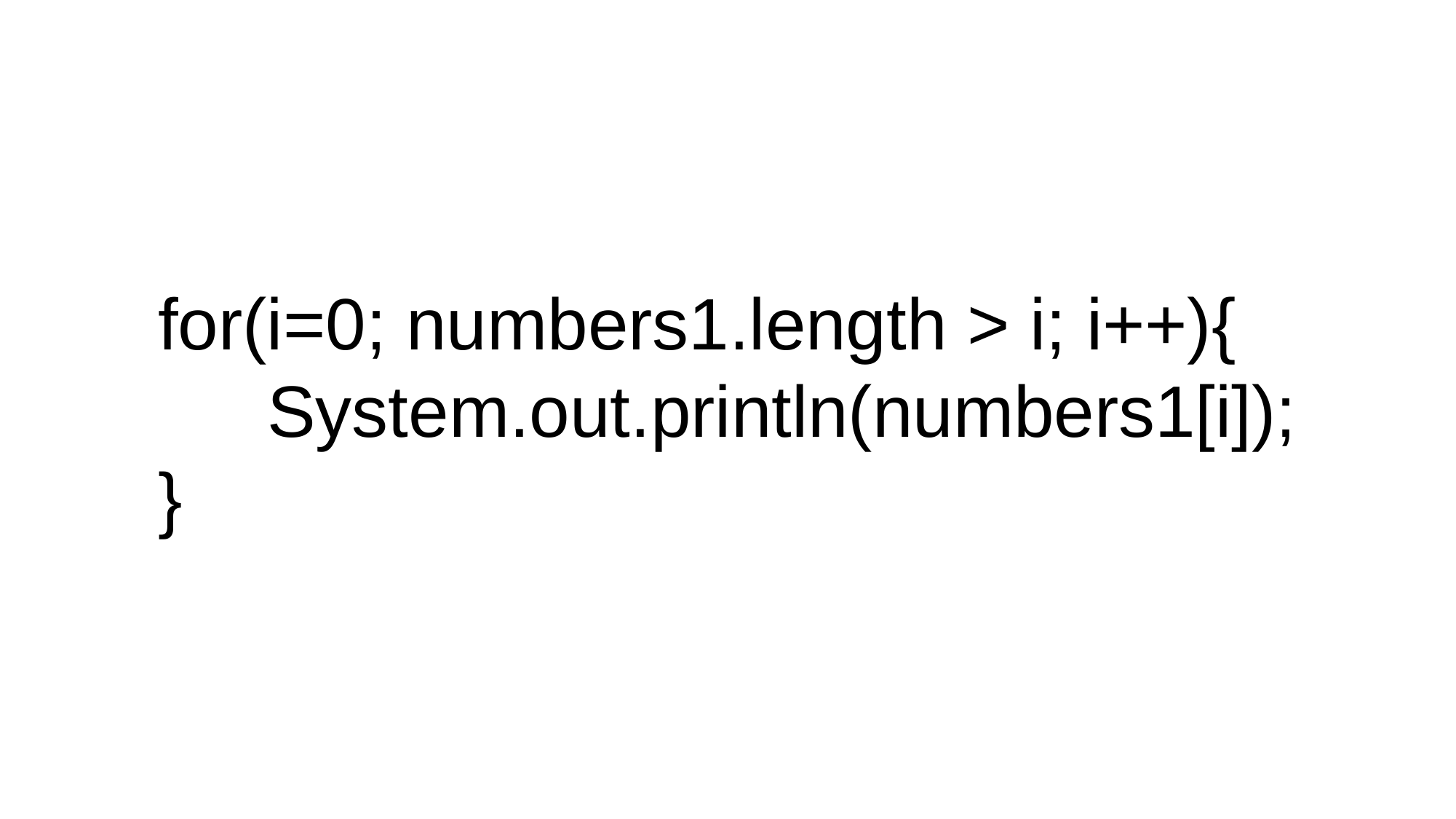

for(i=0; numbers1.length > i; i++){
	System.out.println(numbers1[i]);
}